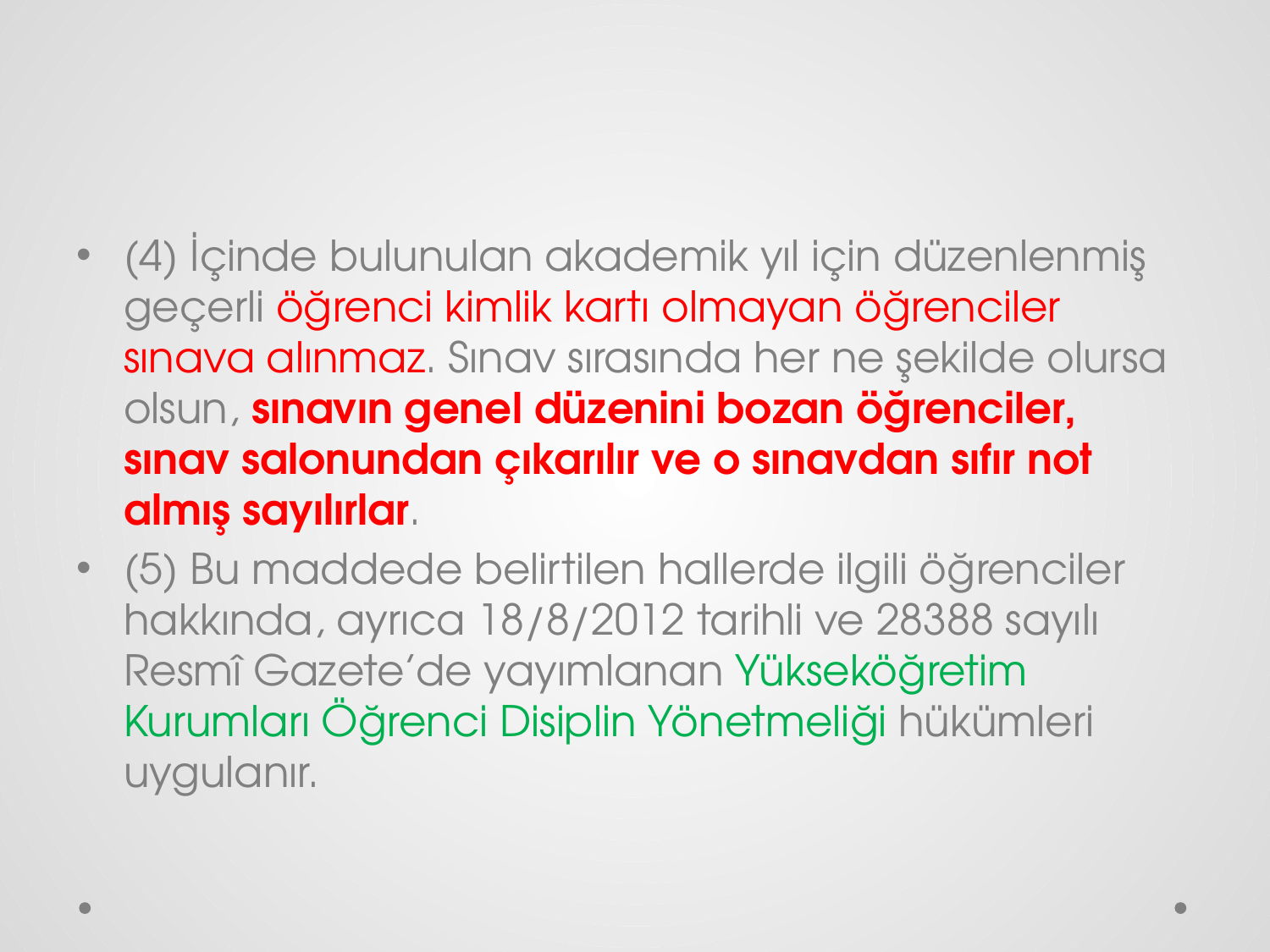

#
(4) İçinde bulunulan akademik yıl için düzenlenmiş geçerli öğrenci kimlik kartı olmayan öğrenciler sınava alınmaz. Sınav sırasında her ne şekilde olursa olsun, sınavın genel düzenini bozan öğrenciler, sınav salonundan çıkarılır ve o sınavdan sıfır not almış sayılırlar.
(5) Bu maddede belirtilen hallerde ilgili öğrenciler hakkında, ayrıca 18/8/2012 tarihli ve 28388 sayılı Resmî Gazete’de yayımlanan Yükseköğretim Kurumları Öğrenci Disiplin Yönetmeliği hükümleri uygulanır.